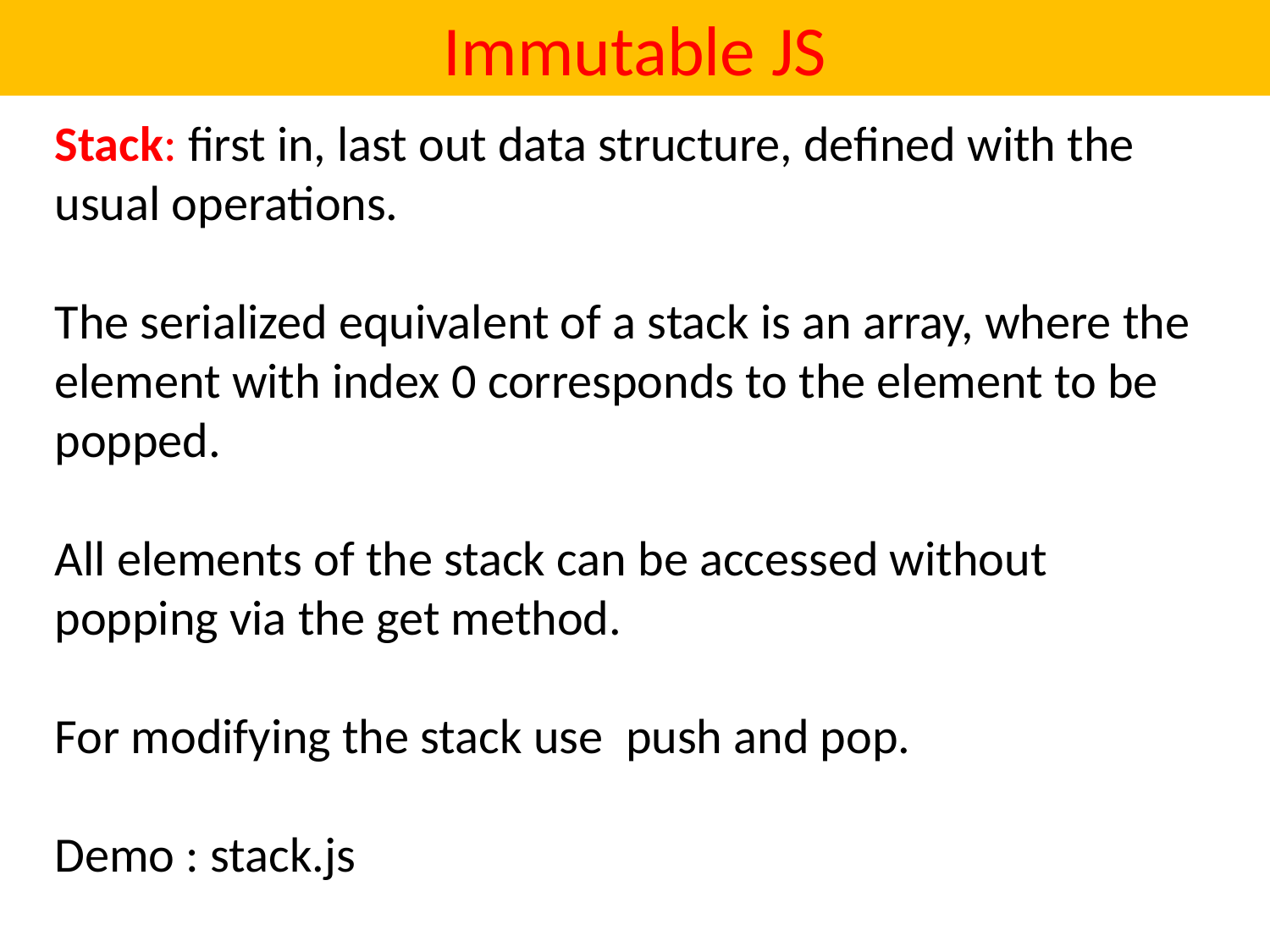

# Immutable JS
Stack: first in, last out data structure, defined with the usual operations.

The serialized equivalent of a stack is an array, where the element with index 0 corresponds to the element to be popped.

All elements of the stack can be accessed without popping via the get method.

For modifying the stack use  push and pop.

Demo : stack.js